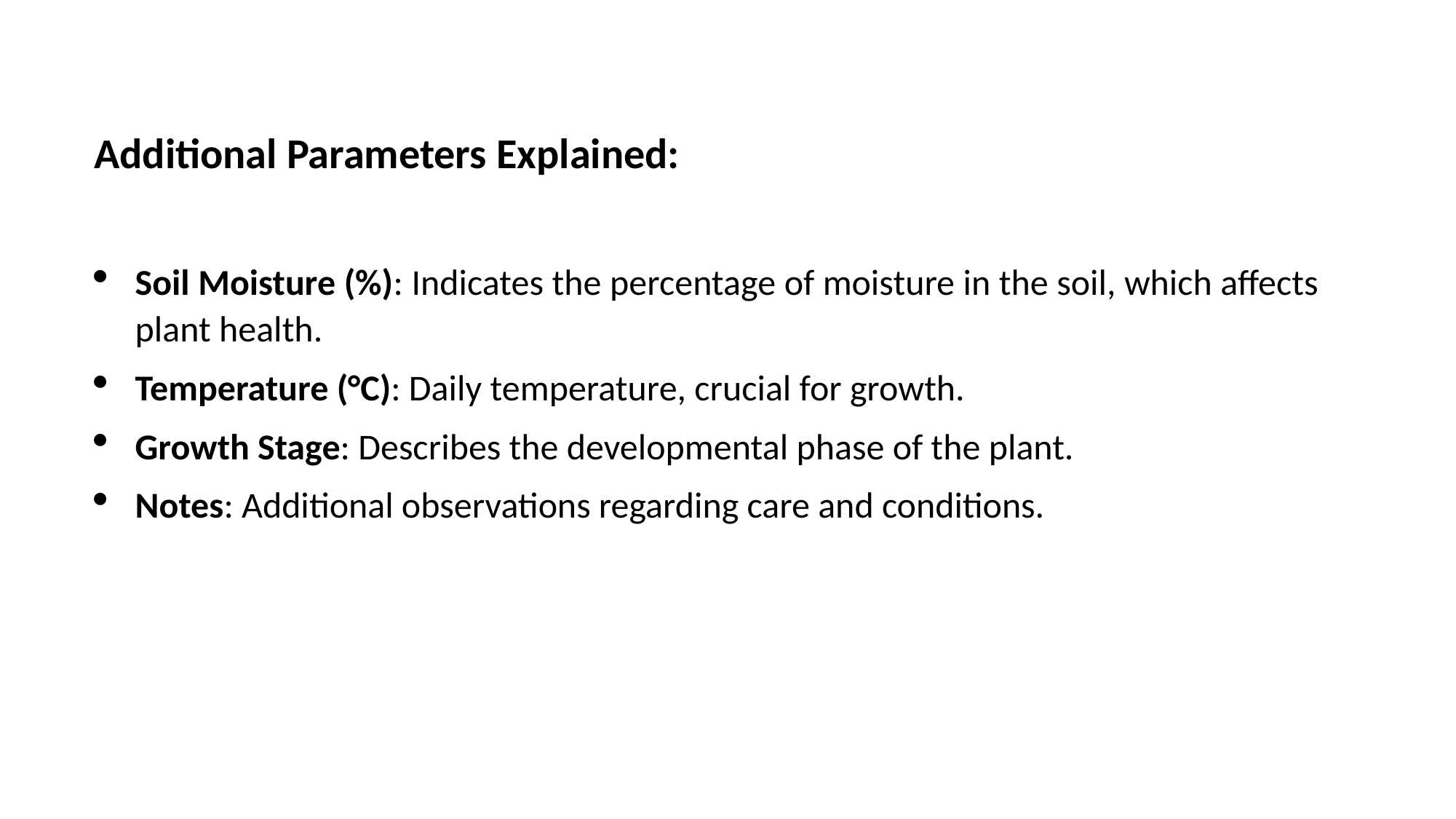

Additional Parameters Explained:

Soil Moisture (%): Indicates the percentage of moisture in the soil, which affects plant health.
Temperature (°C): Daily temperature, crucial for growth.
Growth Stage: Describes the developmental phase of the plant.
Notes: Additional observations regarding care and conditions.